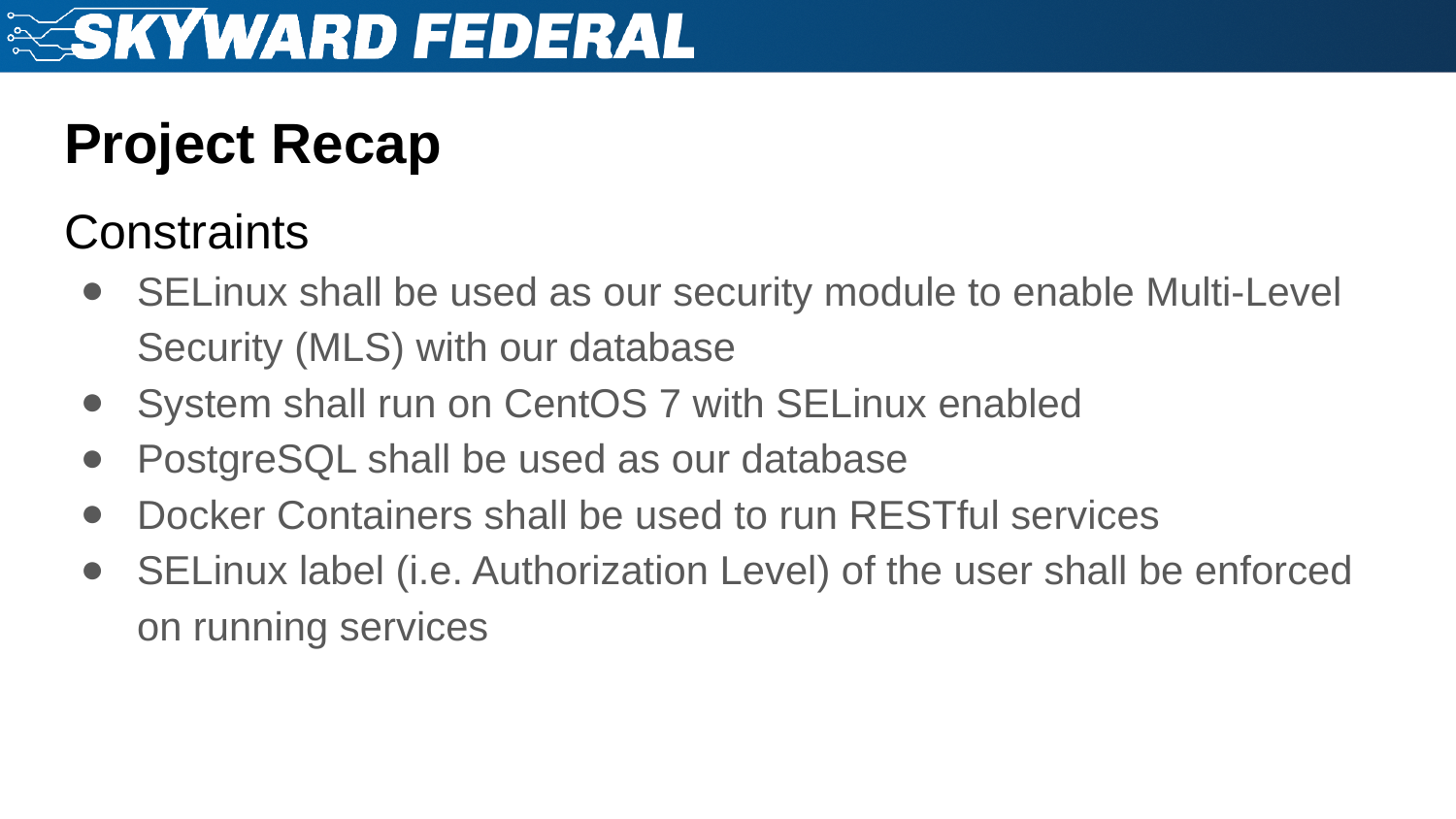

# Project Recap
Constraints
SELinux shall be used as our security module to enable Multi-Level Security (MLS) with our database
System shall run on CentOS 7 with SELinux enabled
PostgreSQL shall be used as our database
Docker Containers shall be used to run RESTful services
SELinux label (i.e. Authorization Level) of the user shall be enforced on running services